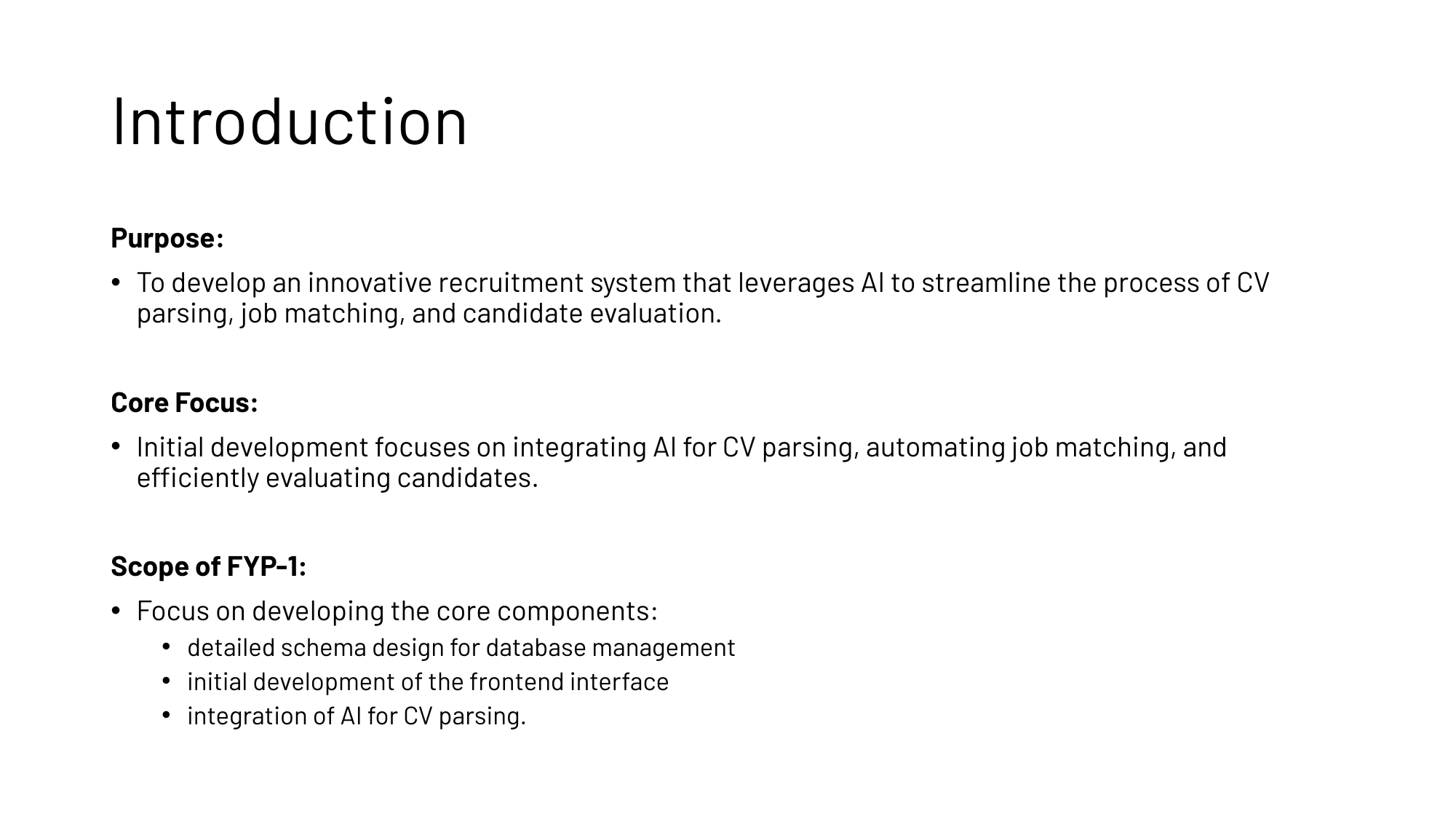

# Introduction
Purpose:
To develop an innovative recruitment system that leverages AI to streamline the process of CV parsing, job matching, and candidate evaluation.

Core Focus:
Initial development focuses on integrating AI for CV parsing, automating job matching, and efficiently evaluating candidates.

Scope of FYP-1:
Focus on developing the core components:
detailed schema design for database management
initial development of the frontend interface
integration of AI for CV parsing.